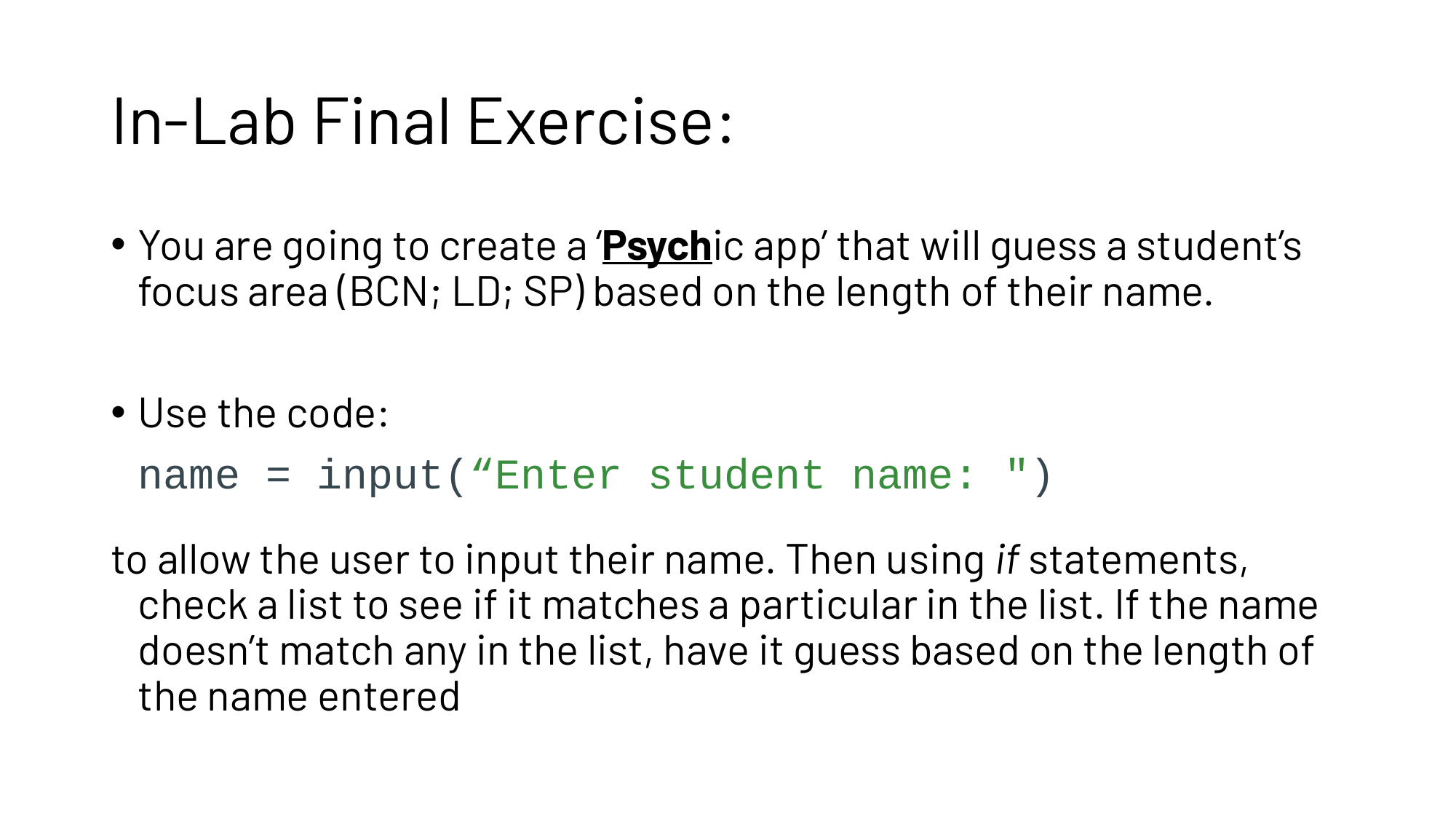

# In-Lab Final Exercise:
You are going to create a ‘Psychic app’ that will guess a student’s focus area (BCN; LD; SP) based on the length of their name.

Use the code:
name = input(“Enter student name: ")
to allow the user to input their name. Then using if statements, check a list to see if it matches a particular in the list. If the name doesn’t match any in the list, have it guess based on the length of the name entered